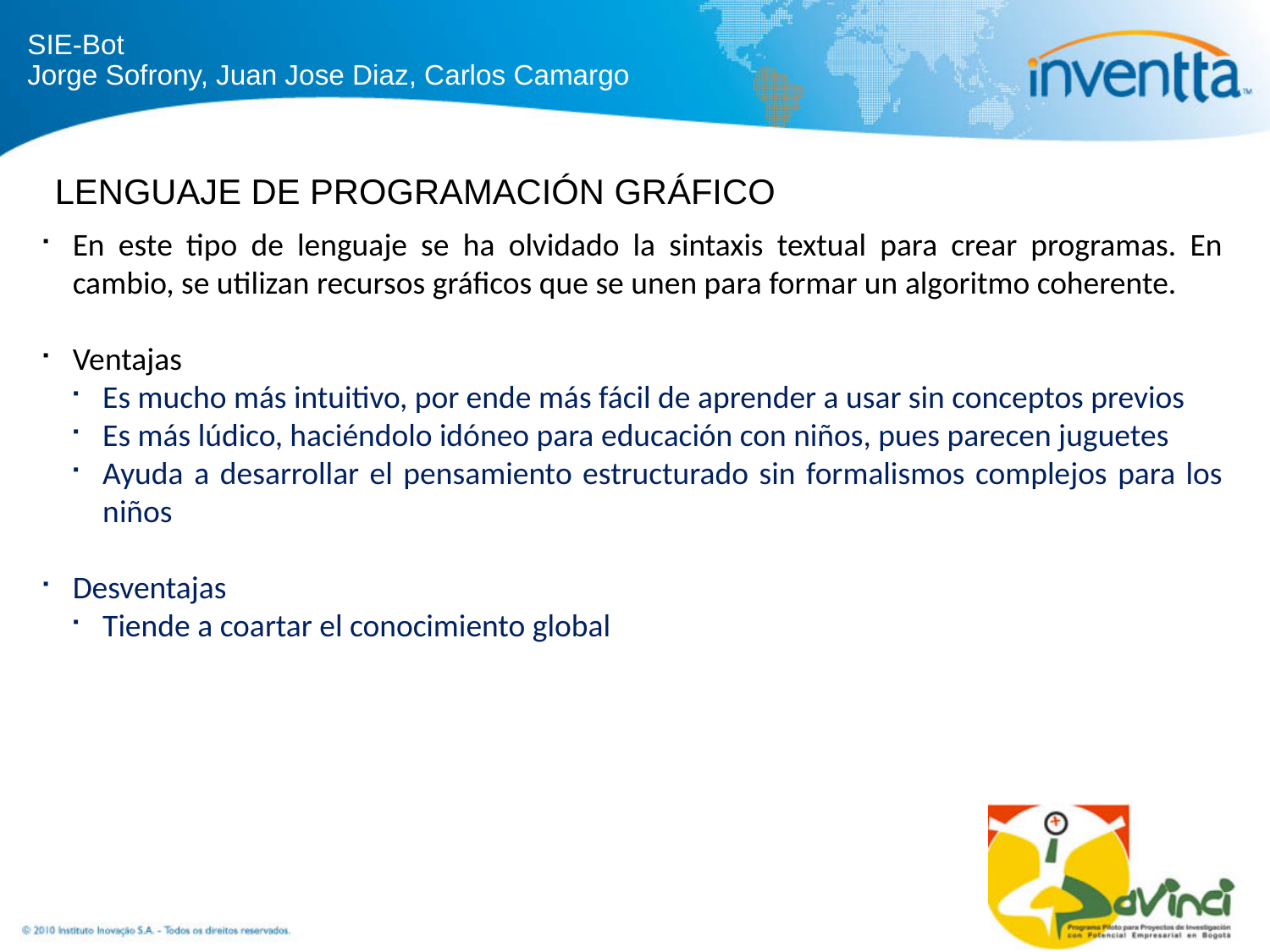

LENGUAJE DE PROGRAMACIÓN GRÁFICO
En este tipo de lenguaje se ha olvidado la sintaxis textual para crear programas. En cambio, se utilizan recursos gráficos que se unen para formar un algoritmo coherente.

Ventajas
Es mucho más intuitivo, por ende más fácil de aprender a usar sin conceptos previos
Es más lúdico, haciéndolo idóneo para educación con niños, pues parecen juguetes
Ayuda a desarrollar el pensamiento estructurado sin formalismos complejos para los niños

Desventajas
Tiende a coartar el conocimiento global